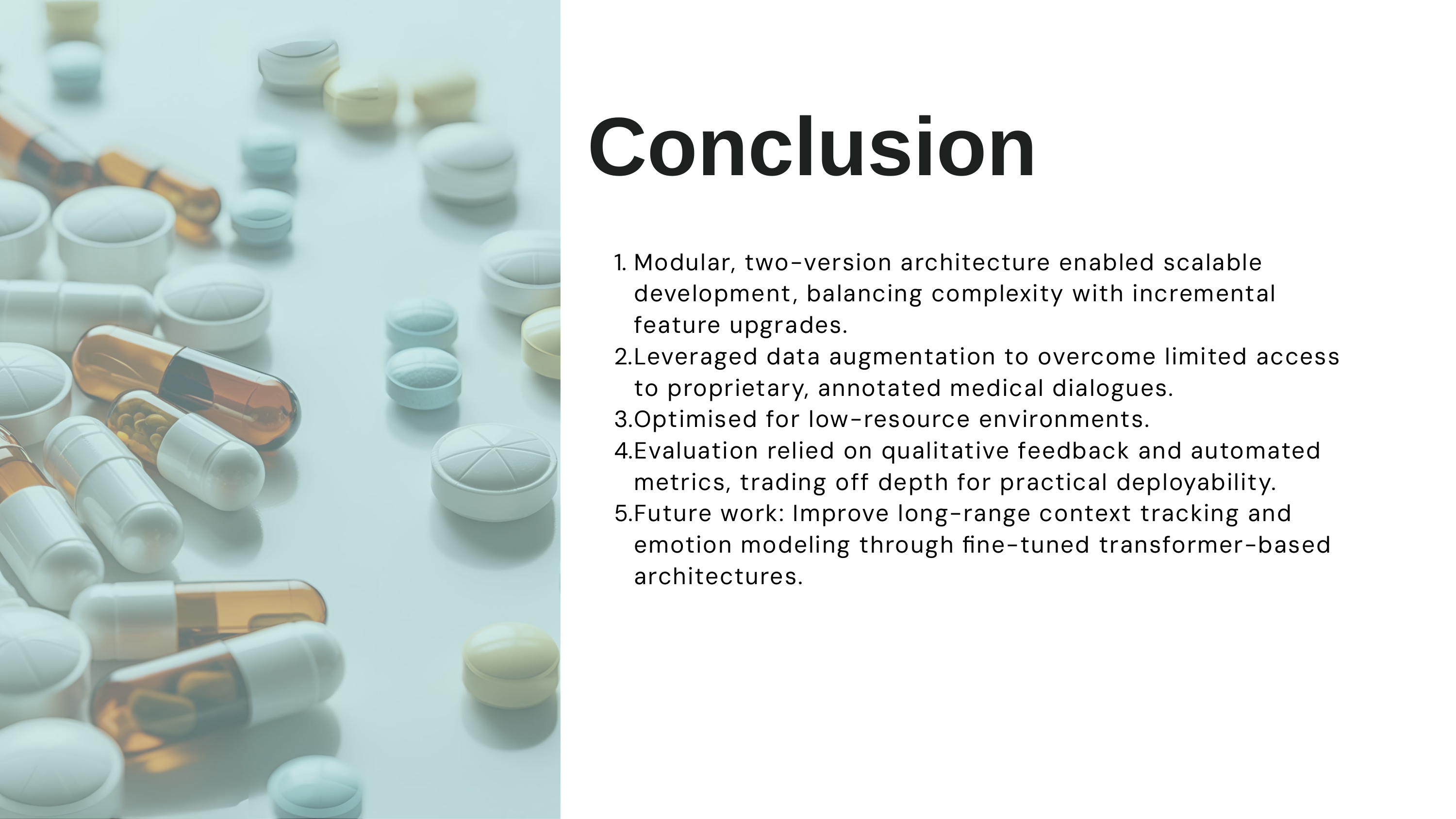

Conclusion
Modular, two-version architecture enabled scalable development, balancing complexity with incremental feature upgrades.
Leveraged data augmentation to overcome limited access to proprietary, annotated medical dialogues.
Optimised for low-resource environments.
Evaluation relied on qualitative feedback and automated metrics, trading off depth for practical deployability.
Future work: Improve long-range context tracking and emotion modeling through fine-tuned transformer-based architectures.